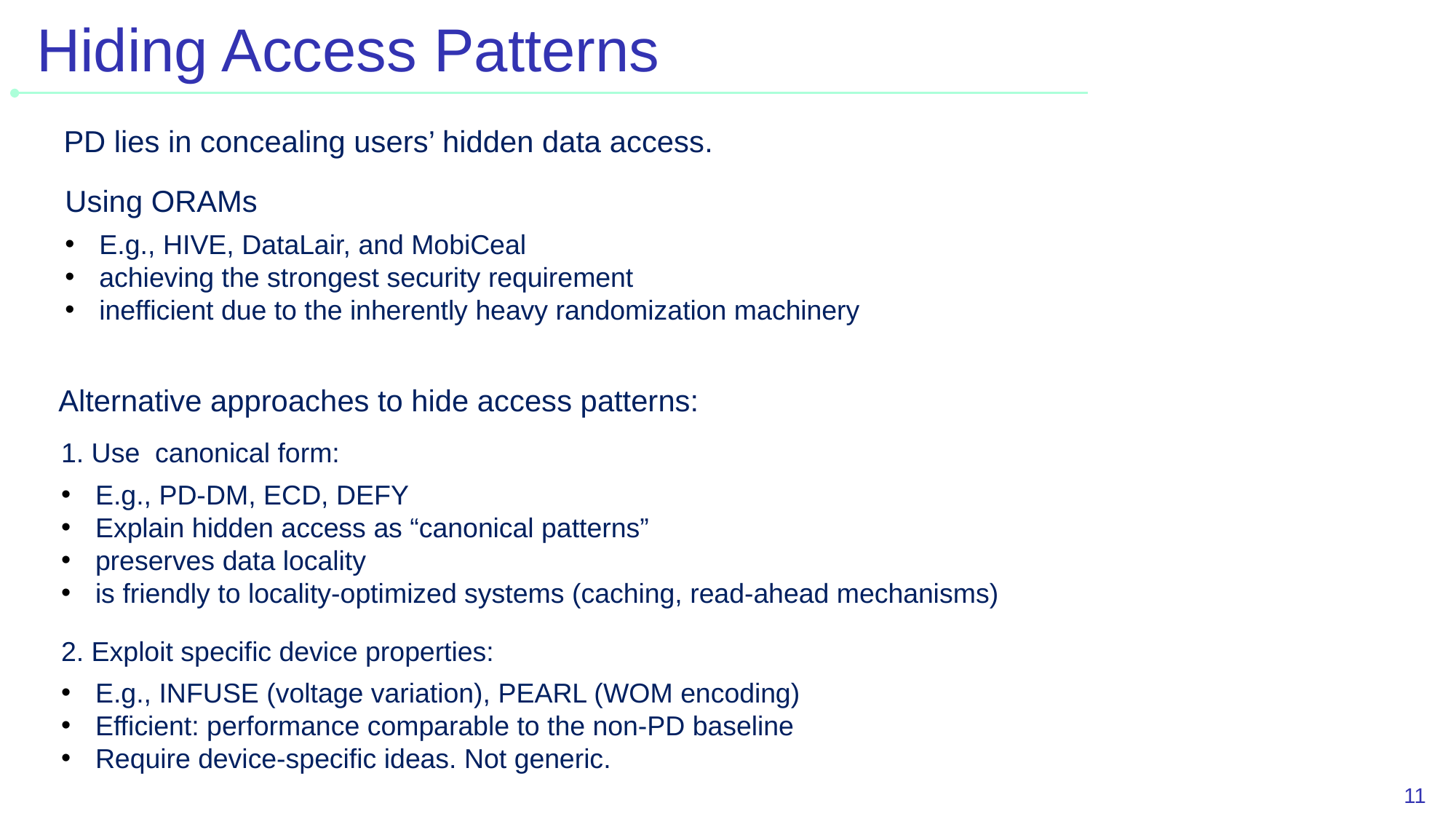

# Hiding Access Patterns
PD lies in concealing users’ hidden data access.
Using ORAMs
E.g., HIVE, DataLair, and MobiCeal
achieving the strongest security requirement
inefficient due to the inherently heavy randomization machinery
Alternative approaches to hide access patterns:

1. Use  canonical form:
E.g., PD-DM, ECD, DEFY
Explain hidden access as “canonical patterns”
preserves data locality
is friendly to locality-optimized systems (caching, read-ahead mechanisms)

2. Exploit specific device properties:
E.g., INFUSE (voltage variation), PEARL (WOM encoding)
Efficient: performance comparable to the non-PD baseline
Require device-specific ideas. Not generic.